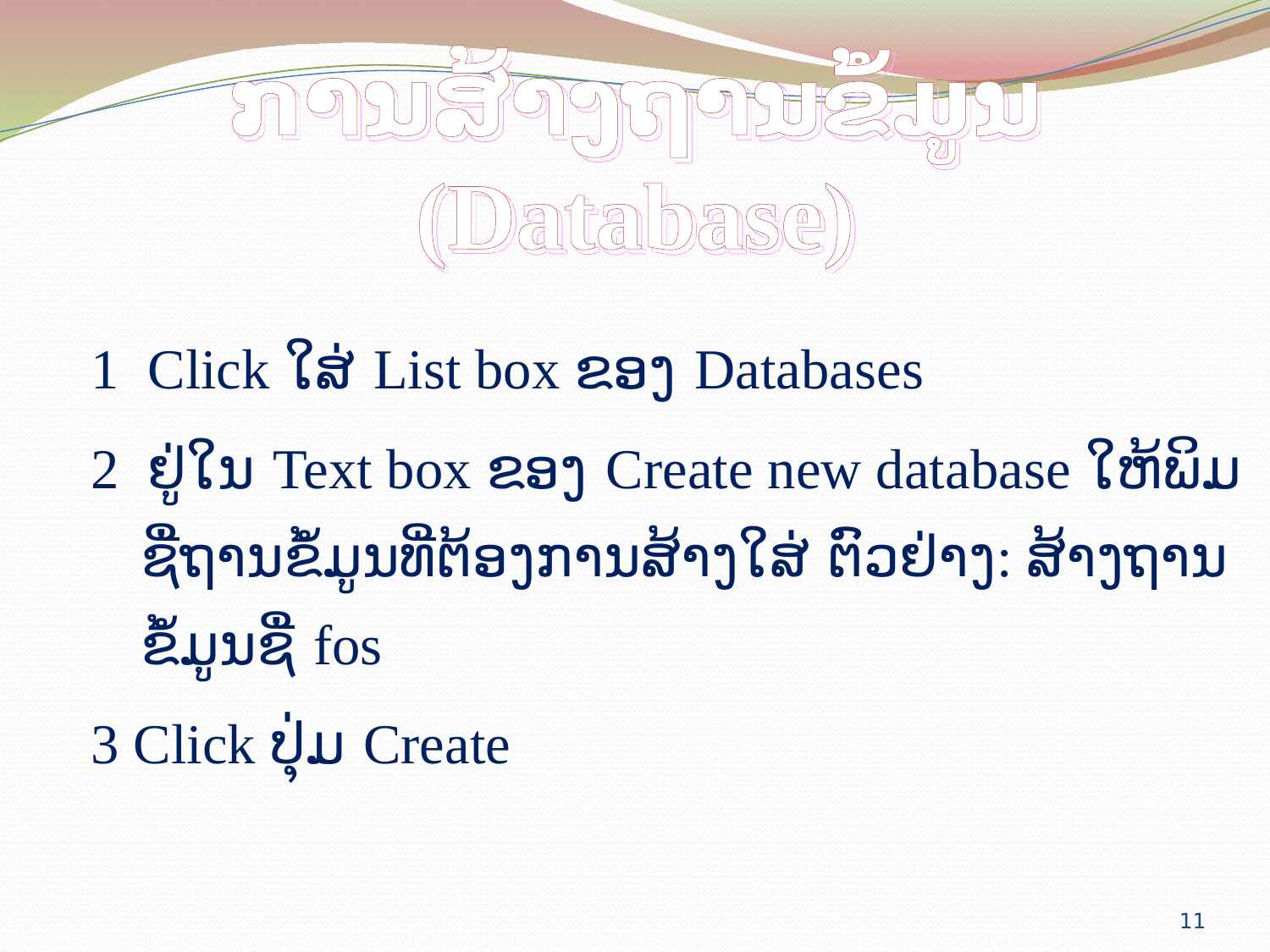

# ການສ້າງຖານຂໍ້ມູນ (Database)
1  Click ໃສ່ List box ຂອງ Databases
2  ຢູ່ໃນ Text box ຂອງ Create new database ໃຫ້ພິມຊື່ຖານຂໍ້ມູນທີ່ຕ້ອງການສ້າງໃສ່ ຕົວຢ່າງ: ສ້າງຖານຂໍ້ມູນຊື່ fos
3 Click ປຸ່ມ Create
11